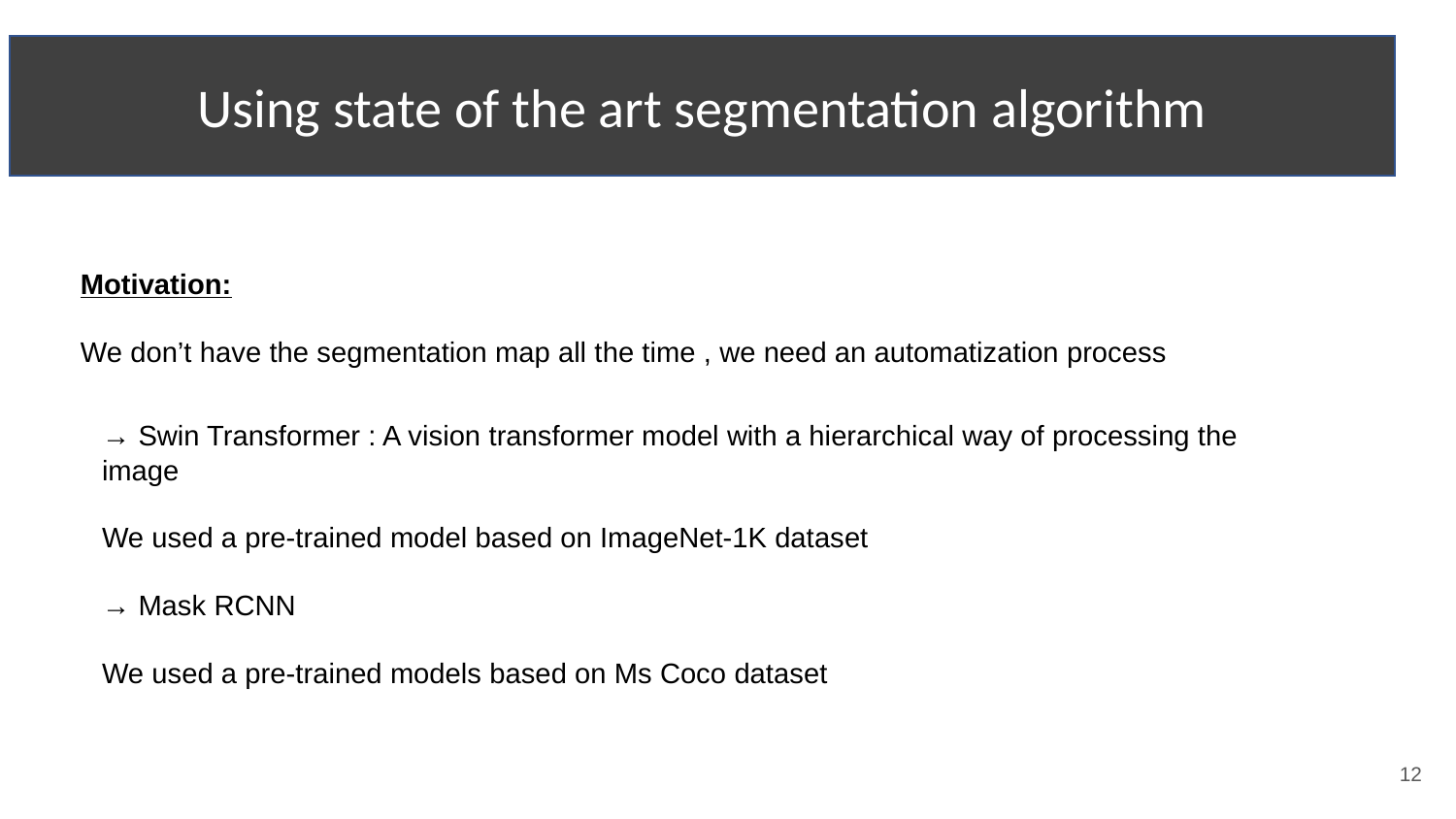

Using state of the art segmentation algorithm
Motivation:

We don’t have the segmentation map all the time , we need an automatization process
→ Swin Transformer : A vision transformer model with a hierarchical way of processing the image

We used a pre-trained model based on ImageNet-1K dataset

→ Mask RCNN

We used a pre-trained models based on Ms Coco dataset

12